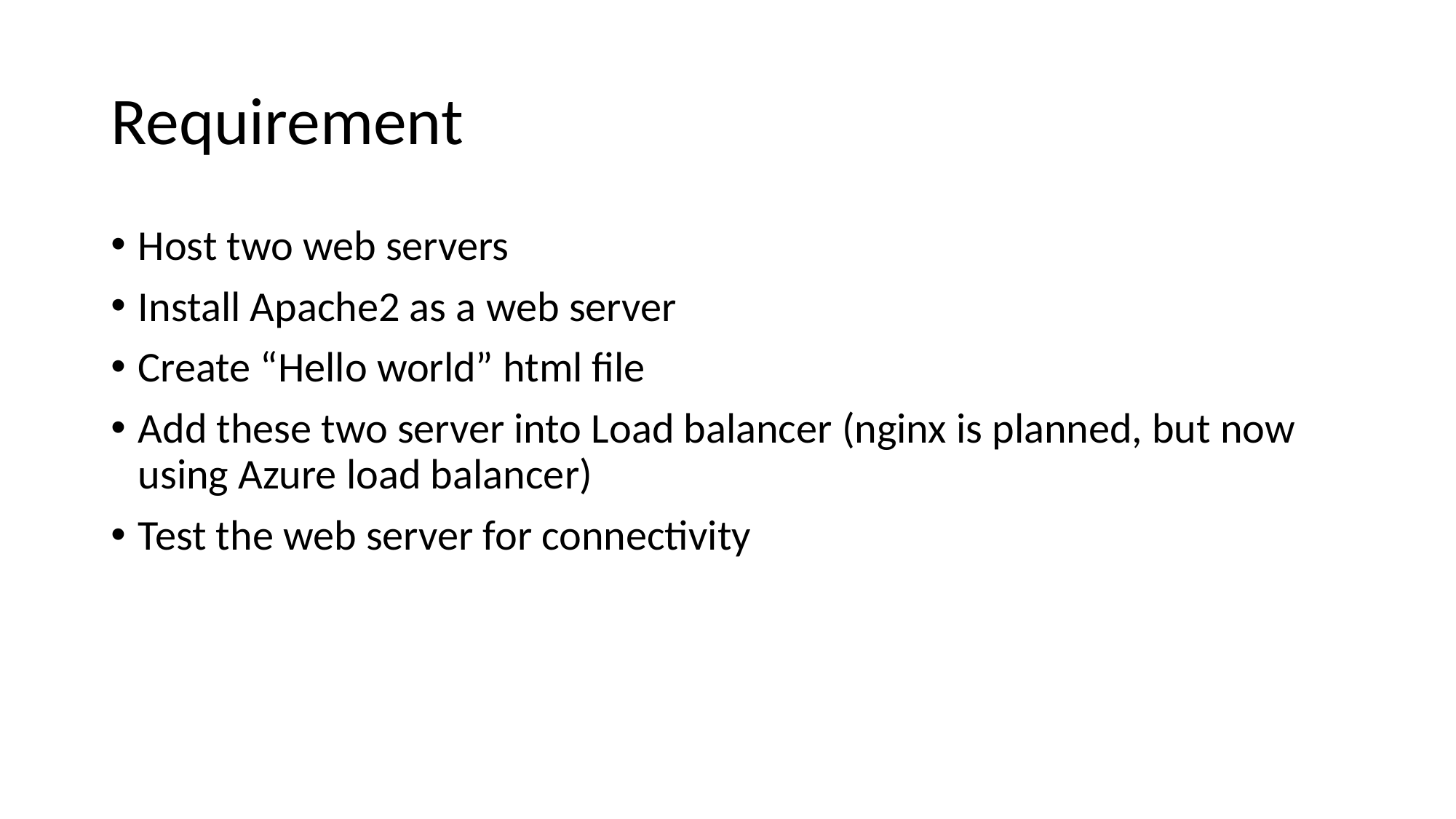

# Requirement
Host two web servers
Install Apache2 as a web server
Create “Hello world” html file
Add these two server into Load balancer (nginx is planned, but now using Azure load balancer)
Test the web server for connectivity